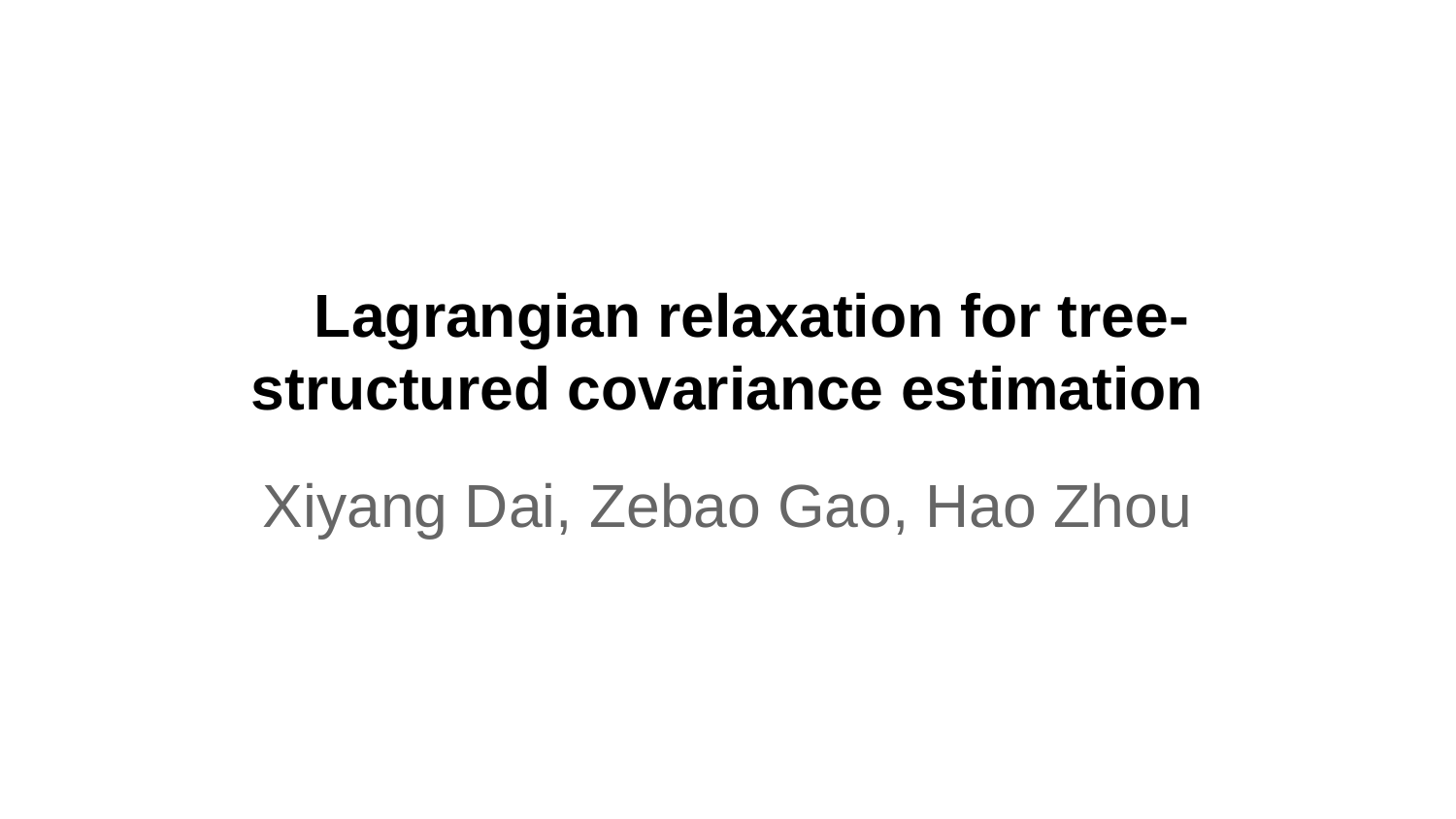

# Lagrangian relaxation for tree-structured covariance estimation
Xiyang Dai, Zebao Gao, Hao Zhou